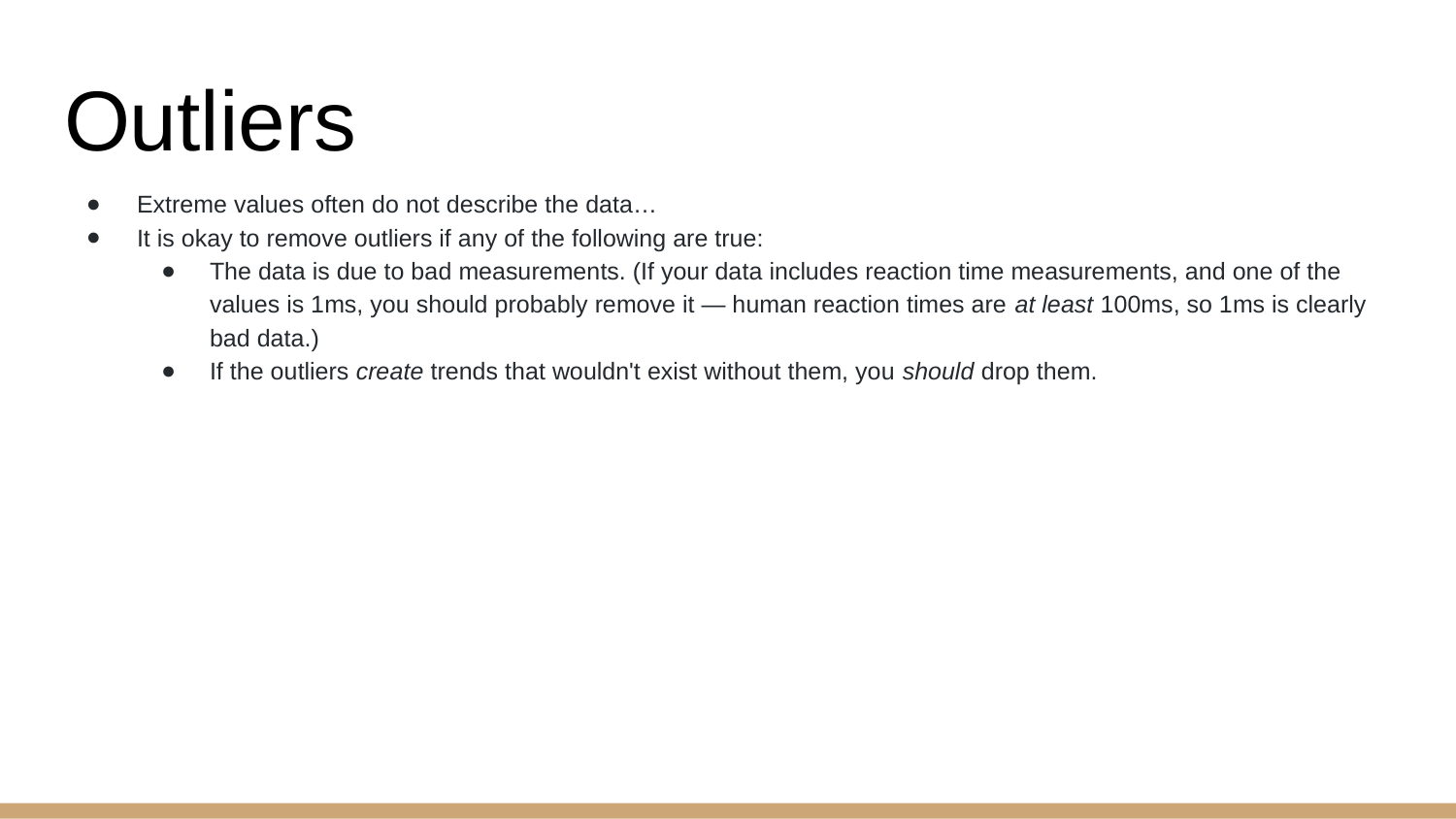

# Outliers
Extreme values often do not describe the data…
It is okay to remove outliers if any of the following are true:
The data is due to bad measurements. (If your data includes reaction time measurements, and one of the values is 1ms, you should probably remove it — human reaction times are at least 100ms, so 1ms is clearly bad data.)
If the outliers create trends that wouldn't exist without them, you should drop them.